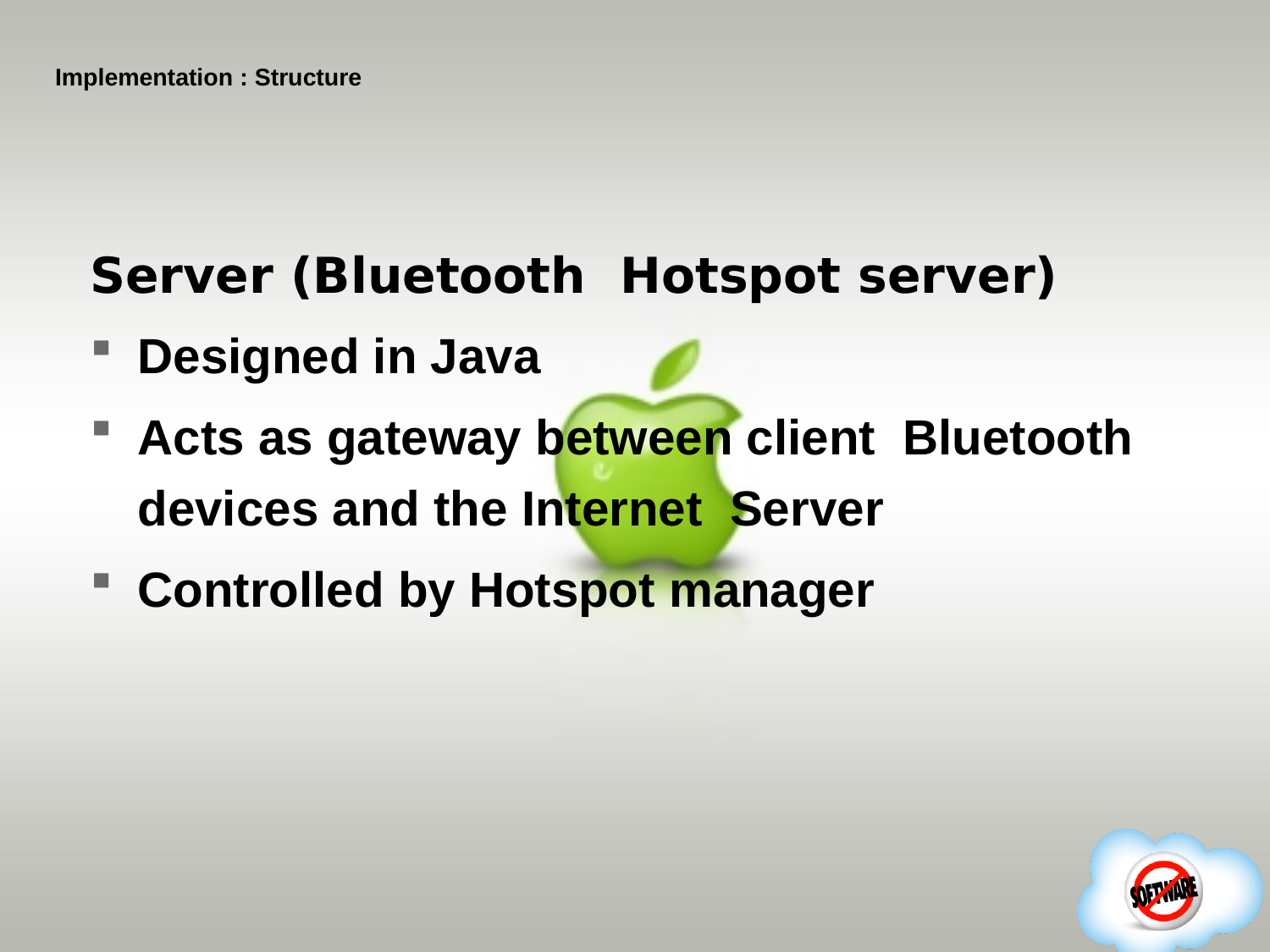

# Implementation : Structure

Server (Bluetooth  Hotspot server)
Designed in Java
Acts as gateway between client  Bluetooth devices and the Internet  Server
Controlled by Hotspot manager